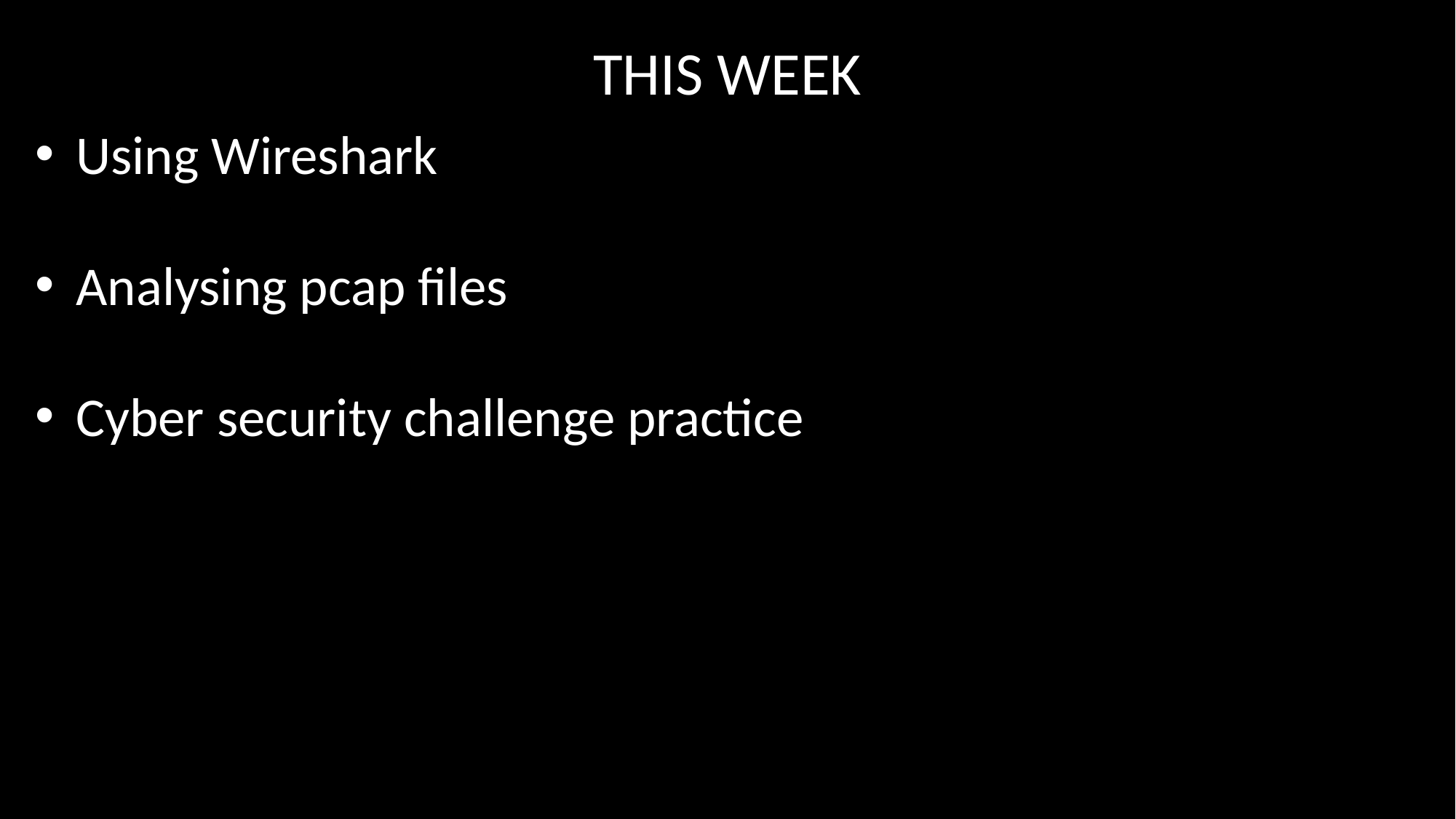

THIS WEEK
Using Wireshark

Analysing pcap files

Cyber security challenge practice